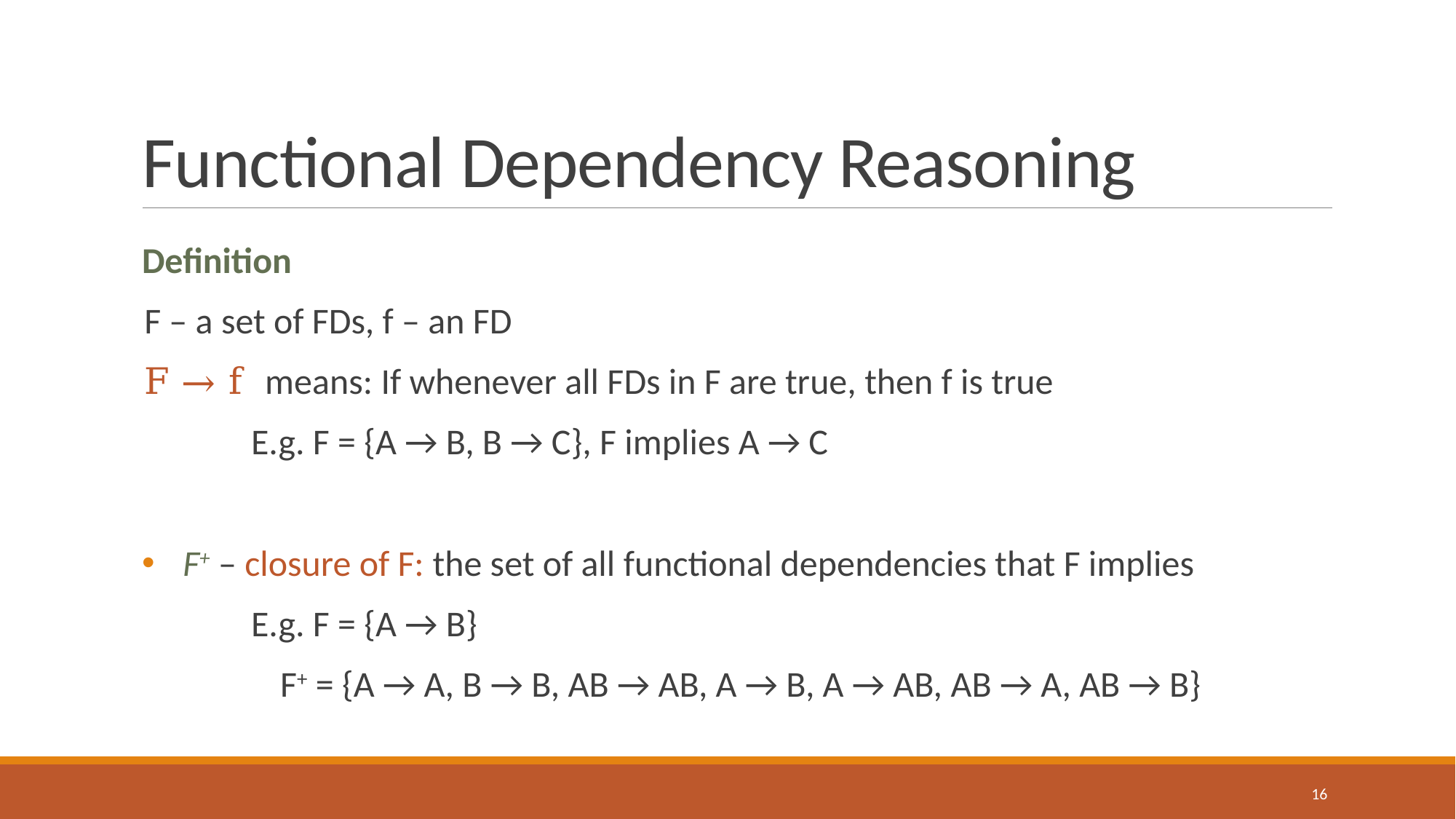

# Functional Dependency Reasoning
Definition
F – a set of FDs, f – an FD
F → f  means: If whenever all FDs in F are true, then f is true
	E.g. F = {A → B, B → C}, F implies A → C

F+ – closure of F: the set of all functional dependencies that F implies
	E.g. F = {A → B}
	F+ = {A → A, B → B, AB → AB, A → B, A → AB, AB → A, AB → B}

16